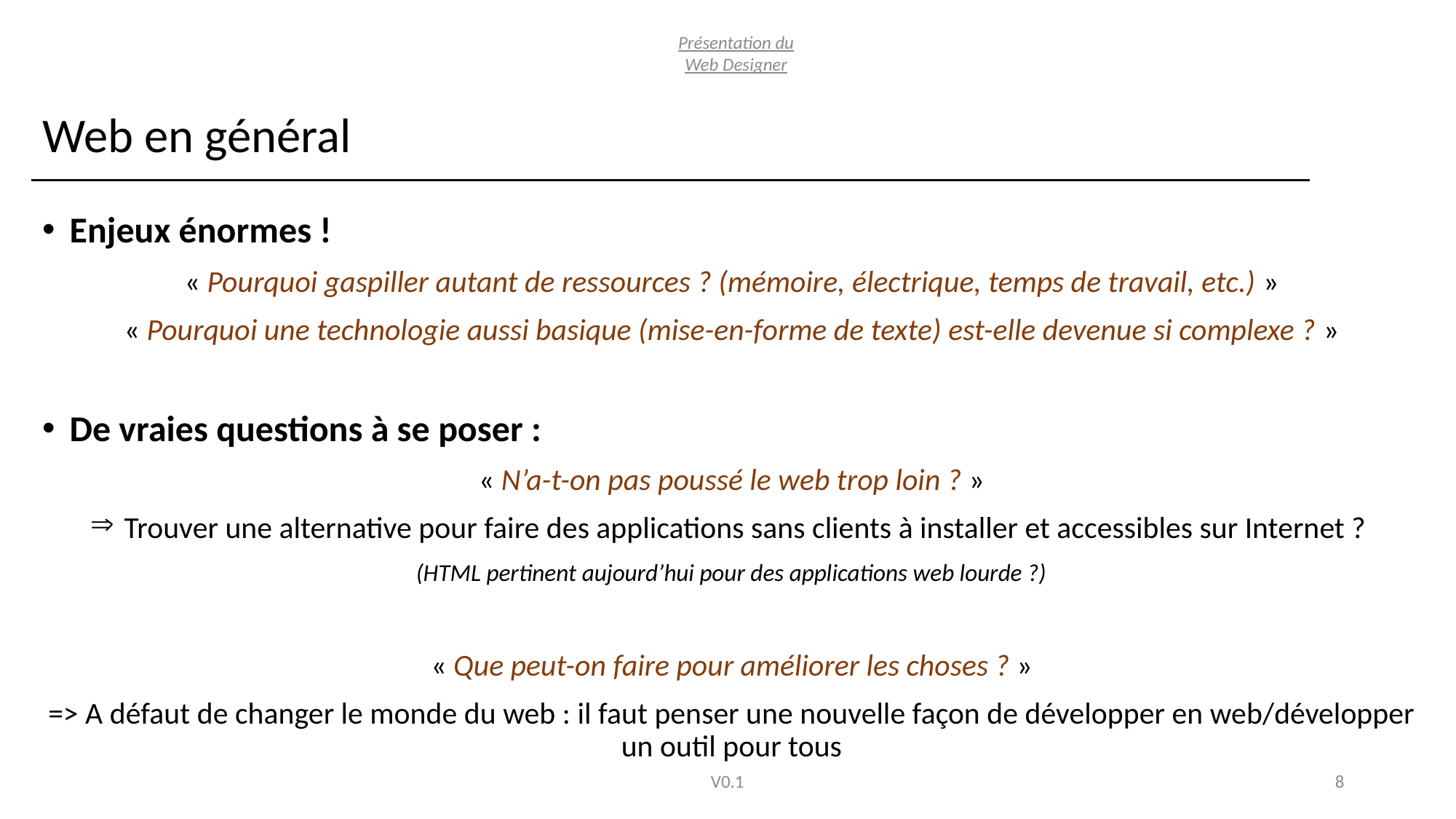

Présentation du Web Designer
# Web en général
Enjeux énormes !
« Pourquoi gaspiller autant de ressources ? (mémoire, électrique, temps de travail, etc.) »
« Pourquoi une technologie aussi basique (mise-en-forme de texte) est-elle devenue si complexe ? »

De vraies questions à se poser :
« N’a-t-on pas poussé le web trop loin ? »
 Trouver une alternative pour faire des applications sans clients à installer et accessibles sur Internet ?
(HTML pertinent aujourd’hui pour des applications web lourde ?)

« Que peut-on faire pour améliorer les choses ? »
=> A défaut de changer le monde du web : il faut penser une nouvelle façon de développer en web/développer un outil pour tous

V0.1
8